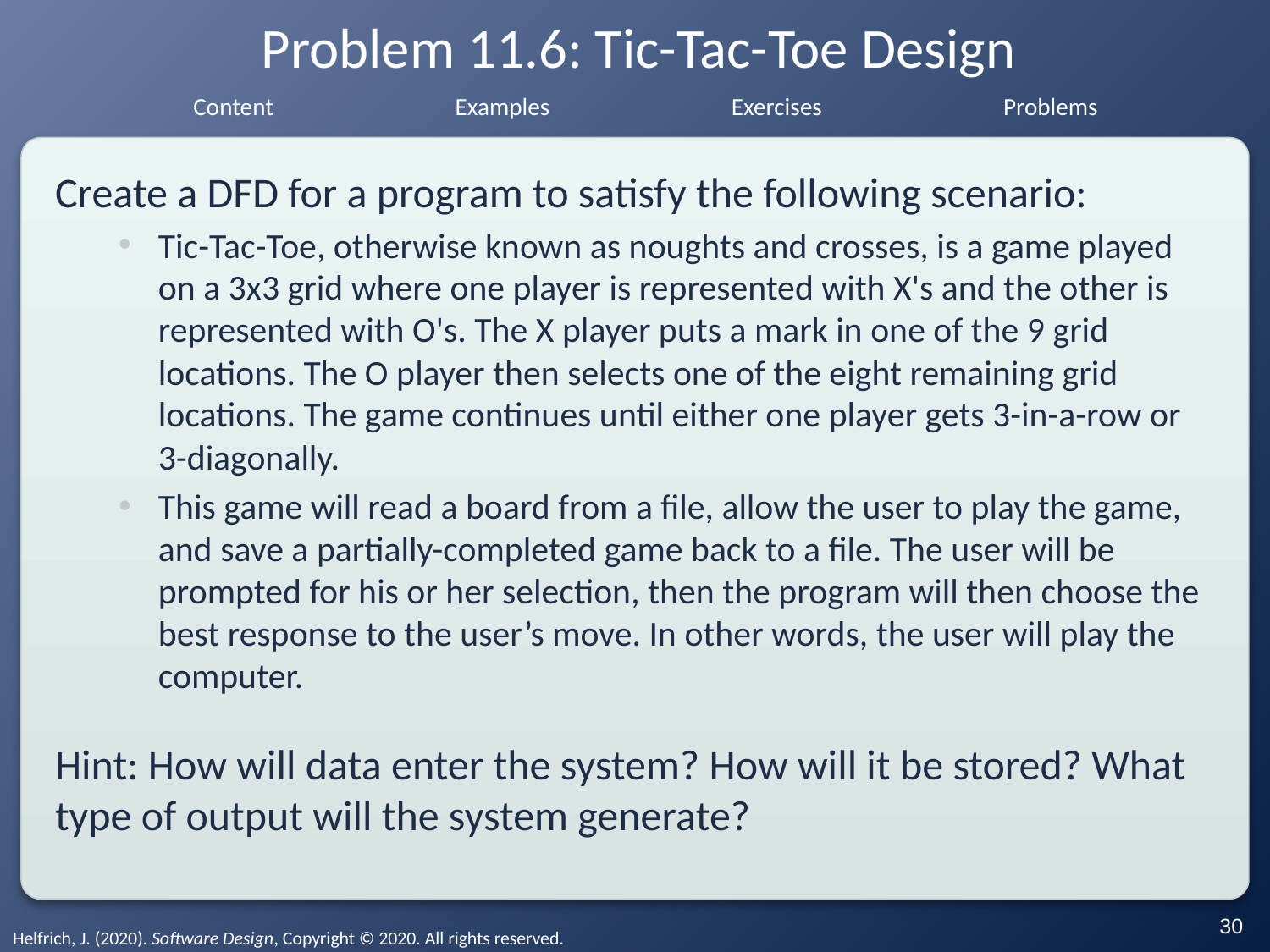

# Problem 11.6: Tic-Tac-Toe Design
Create a DFD for a program to satisfy the following scenario:
Tic-Tac-Toe, otherwise known as noughts and crosses, is a game played on a 3x3 grid where one player is represented with X's and the other is represented with O's. The X player puts a mark in one of the 9 grid locations. The O player then selects one of the eight remaining grid locations. The game continues until either one player gets 3-in-a-row or 3-diagonally.
This game will read a board from a file, allow the user to play the game, and save a partially-completed game back to a file. The user will be prompted for his or her selection, then the program will then choose the best response to the user’s move. In other words, the user will play the computer.
Hint: How will data enter the system? How will it be stored? What type of output will the system generate?

30